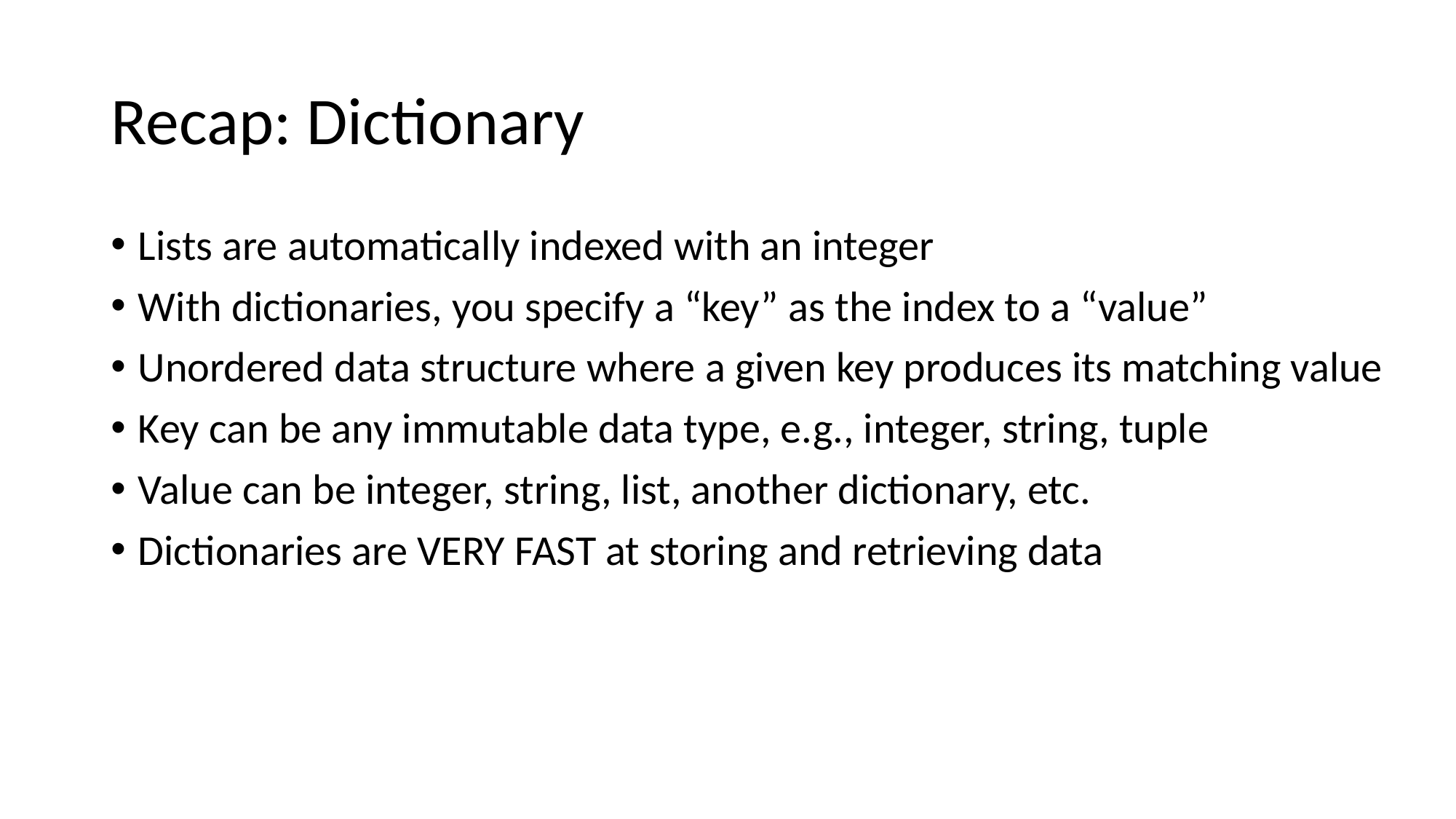

# Recap: Dictionary
Lists are automatically indexed with an integer
With dictionaries, you specify a “key” as the index to a “value”
Unordered data structure where a given key produces its matching value
Key can be any immutable data type, e.g., integer, string, tuple
Value can be integer, string, list, another dictionary, etc.
Dictionaries are VERY FAST at storing and retrieving data